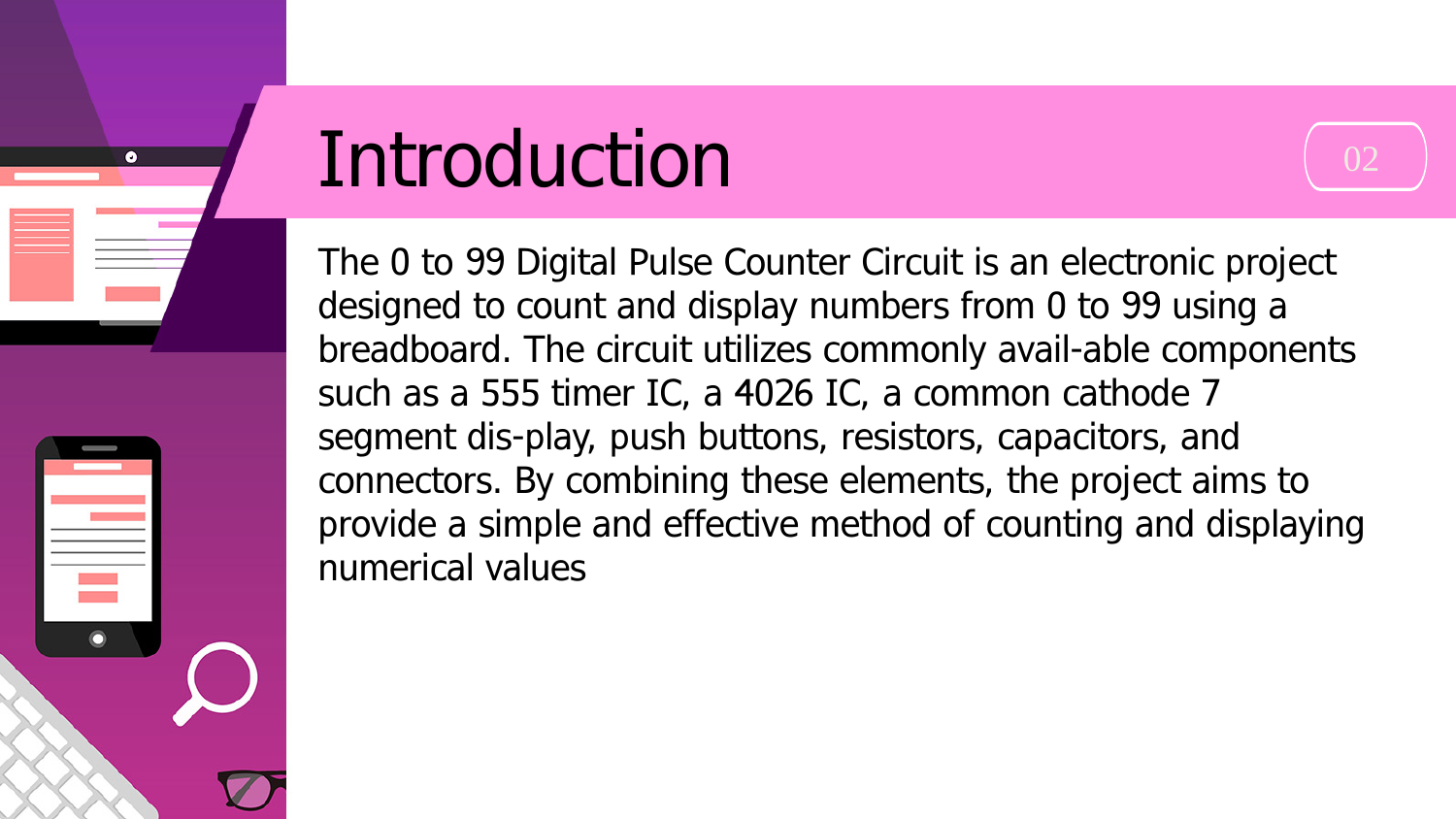

# Introduction
   02
The 0 to 99 Digital Pulse Counter Circuit is an electronic project designed to count and display numbers from 0 to 99 using a breadboard. The circuit utilizes commonly avail-able components such as a 555 timer IC, a 4026 IC, a common cathode 7 segment dis-play, push buttons, resistors, capacitors, and connectors. By combining these elements, the project aims to provide a simple and effective method of counting and displaying
numerical values